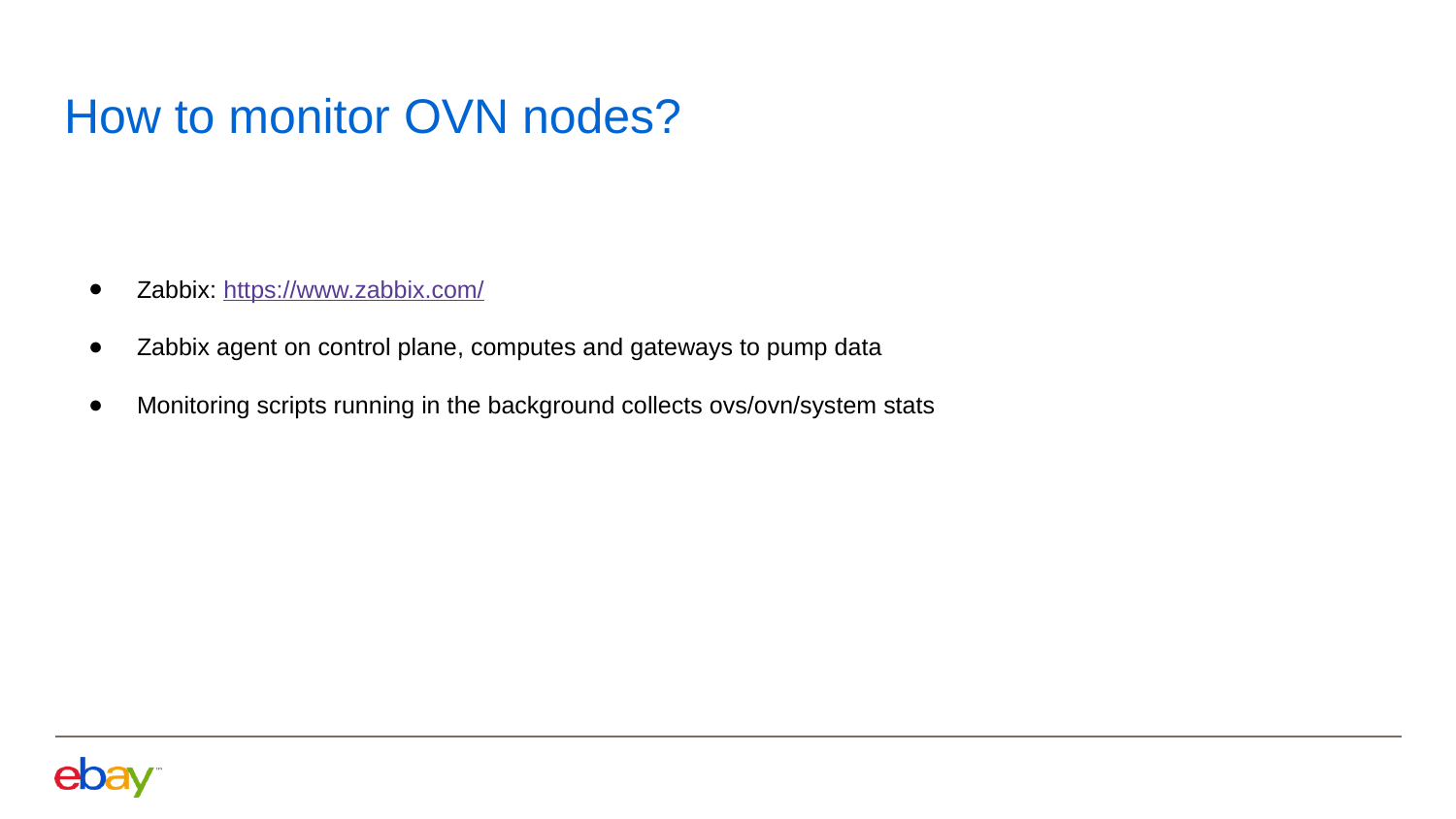

# How to monitor OVN nodes?
Zabbix: https://www.zabbix.com/

Zabbix agent on control plane, computes and gateways to pump data

Monitoring scripts running in the background collects ovs/ovn/system stats